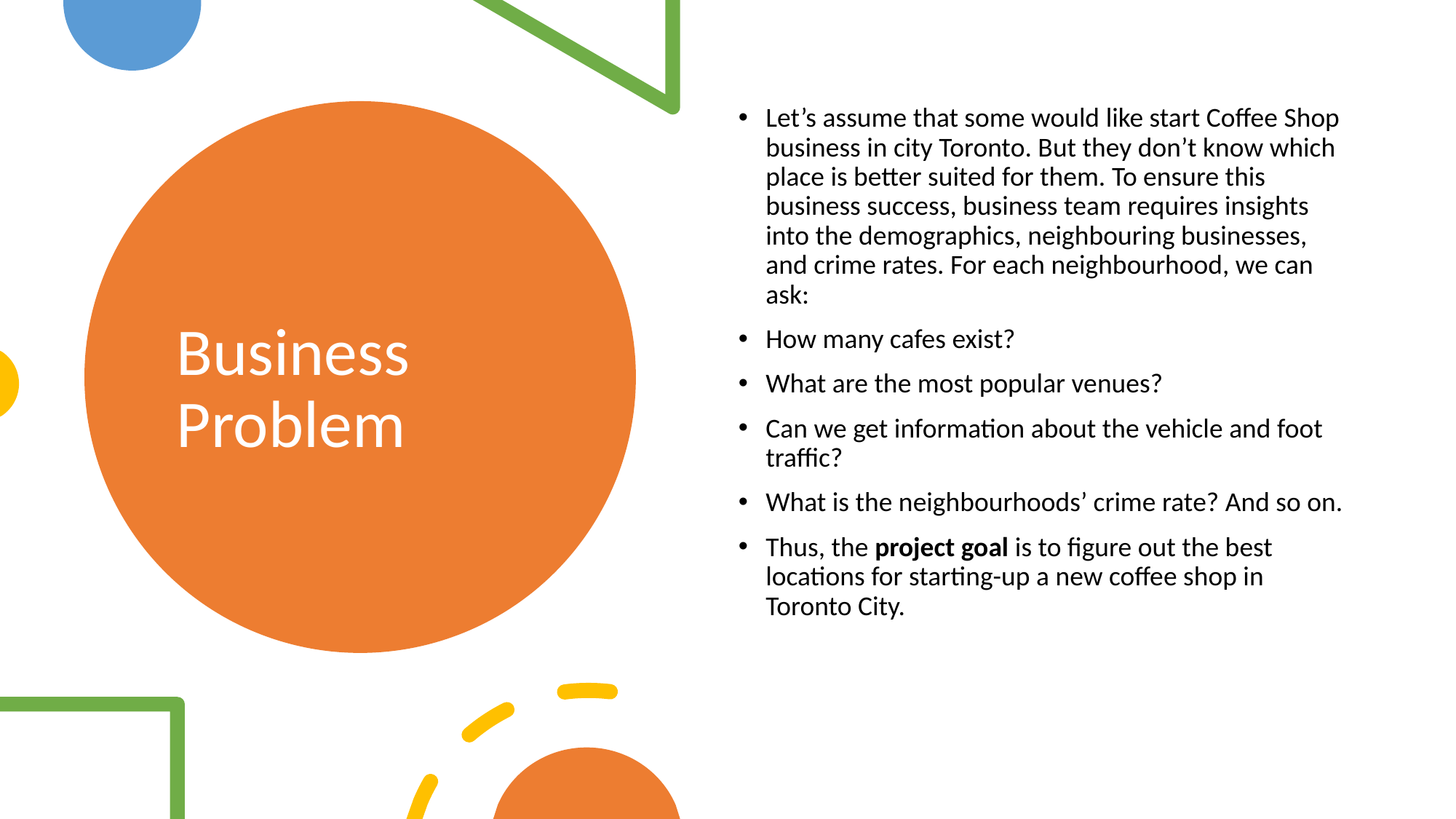

Let’s assume that some would like start Coffee Shop business in city Toronto. But they don’t know which place is better suited for them. To ensure this business success, business team requires insights into the demographics, neighbouring businesses, and crime rates. For each neighbourhood, we can ask:
How many cafes exist?
What are the most popular venues?
Can we get information about the vehicle and foot traffic?
What is the neighbourhoods’ crime rate? And so on.
Thus, the project goal is to figure out the best locations for starting-up a new coffee shop in Toronto City.

# Business Problem